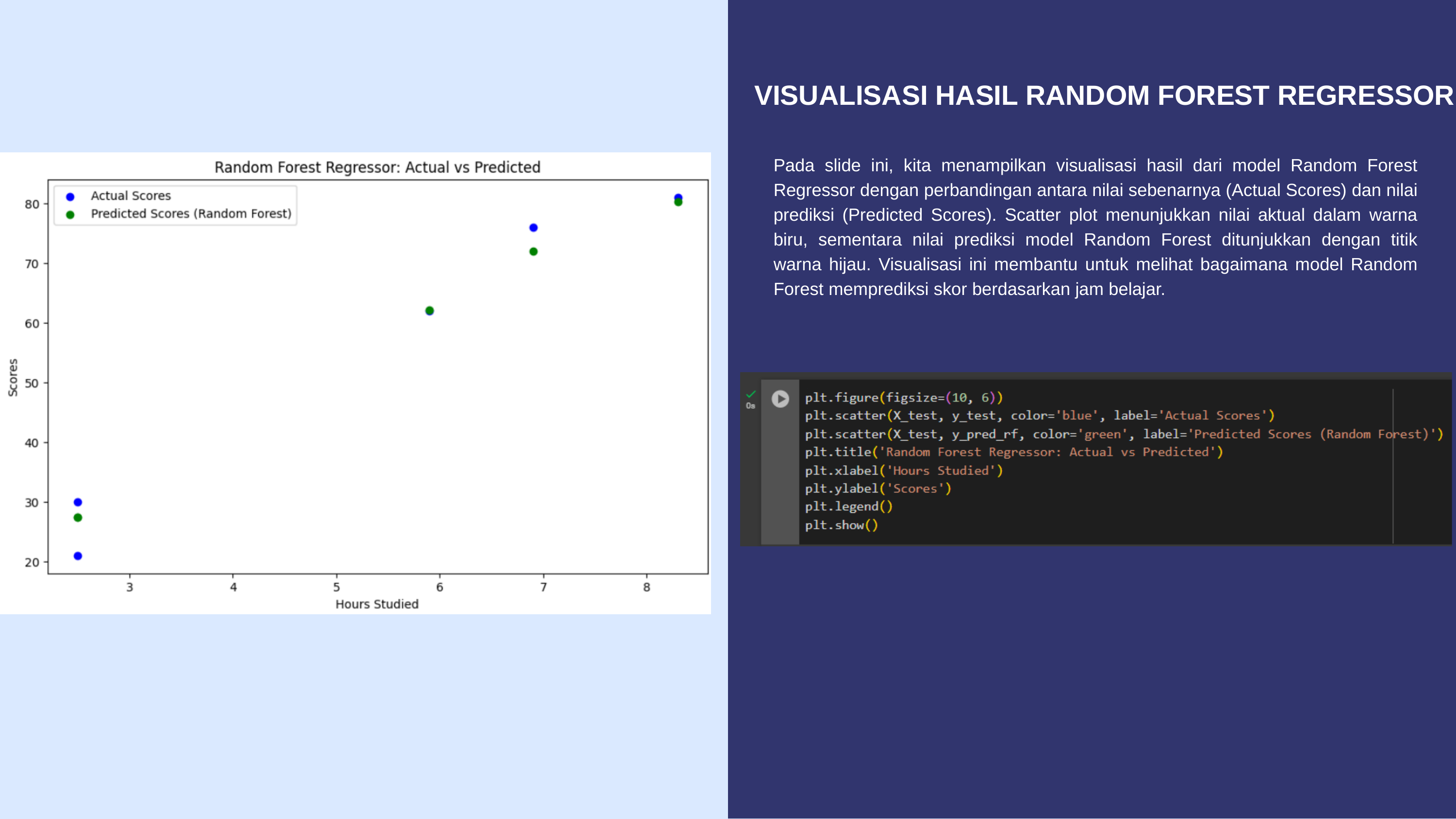

VISUALISASI HASIL RANDOM FOREST REGRESSOR
Pada slide ini, kita menampilkan visualisasi hasil dari model Random Forest Regressor dengan perbandingan antara nilai sebenarnya (Actual Scores) dan nilai prediksi (Predicted Scores). Scatter plot menunjukkan nilai aktual dalam warna biru, sementara nilai prediksi model Random Forest ditunjukkan dengan titik warna hijau. Visualisasi ini membantu untuk melihat bagaimana model Random Forest memprediksi skor berdasarkan jam belajar.